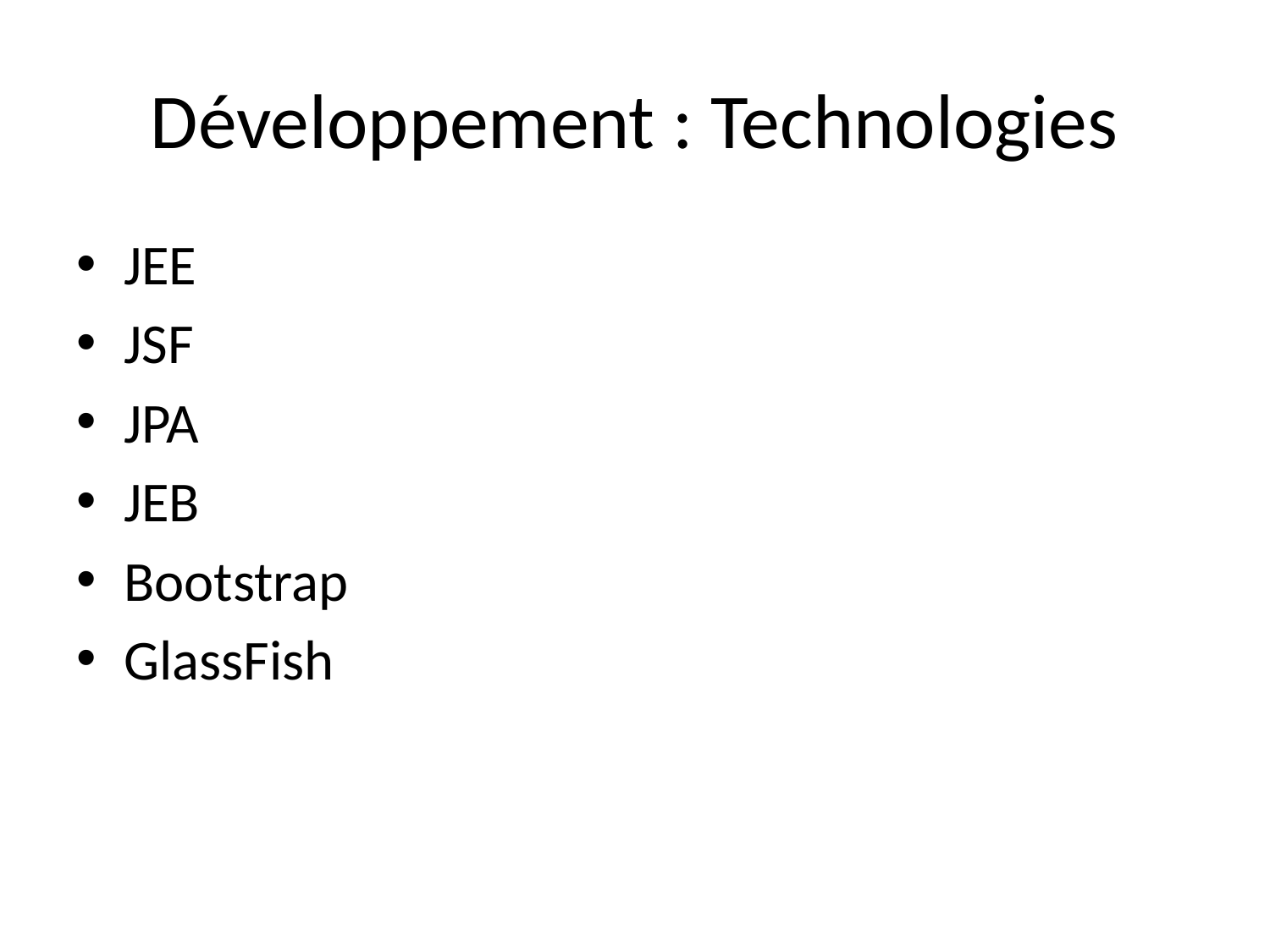

# Développement : Technologies
JEE
JSF
JPA
JEB
Bootstrap
GlassFish